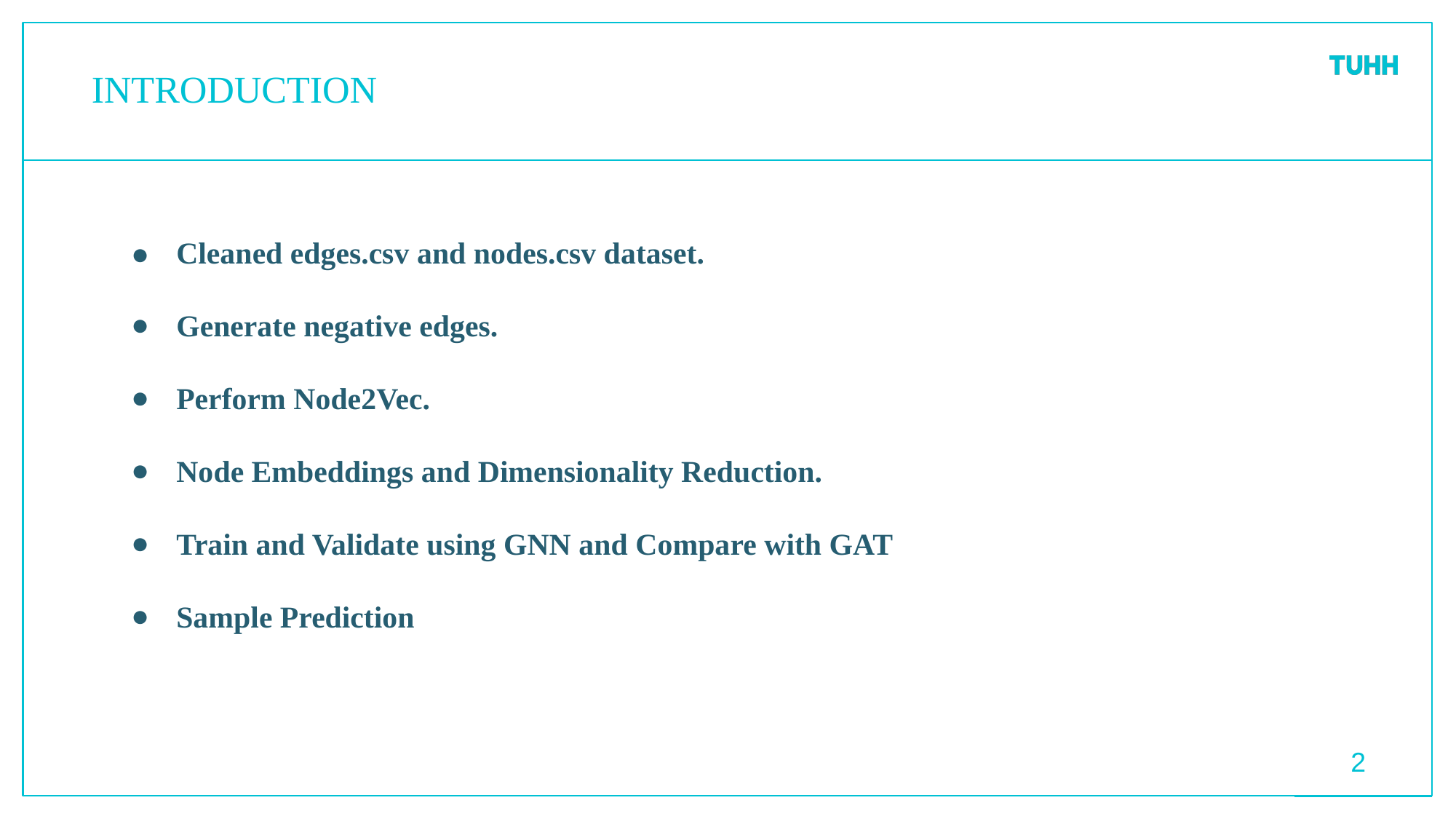

# INTRODUCTION

Cleaned edges.csv and nodes.csv dataset.

Generate negative edges.

Perform Node2Vec.

Node Embeddings and Dimensionality Reduction.

Train and Validate using GNN and Compare with GAT

Sample Prediction
2